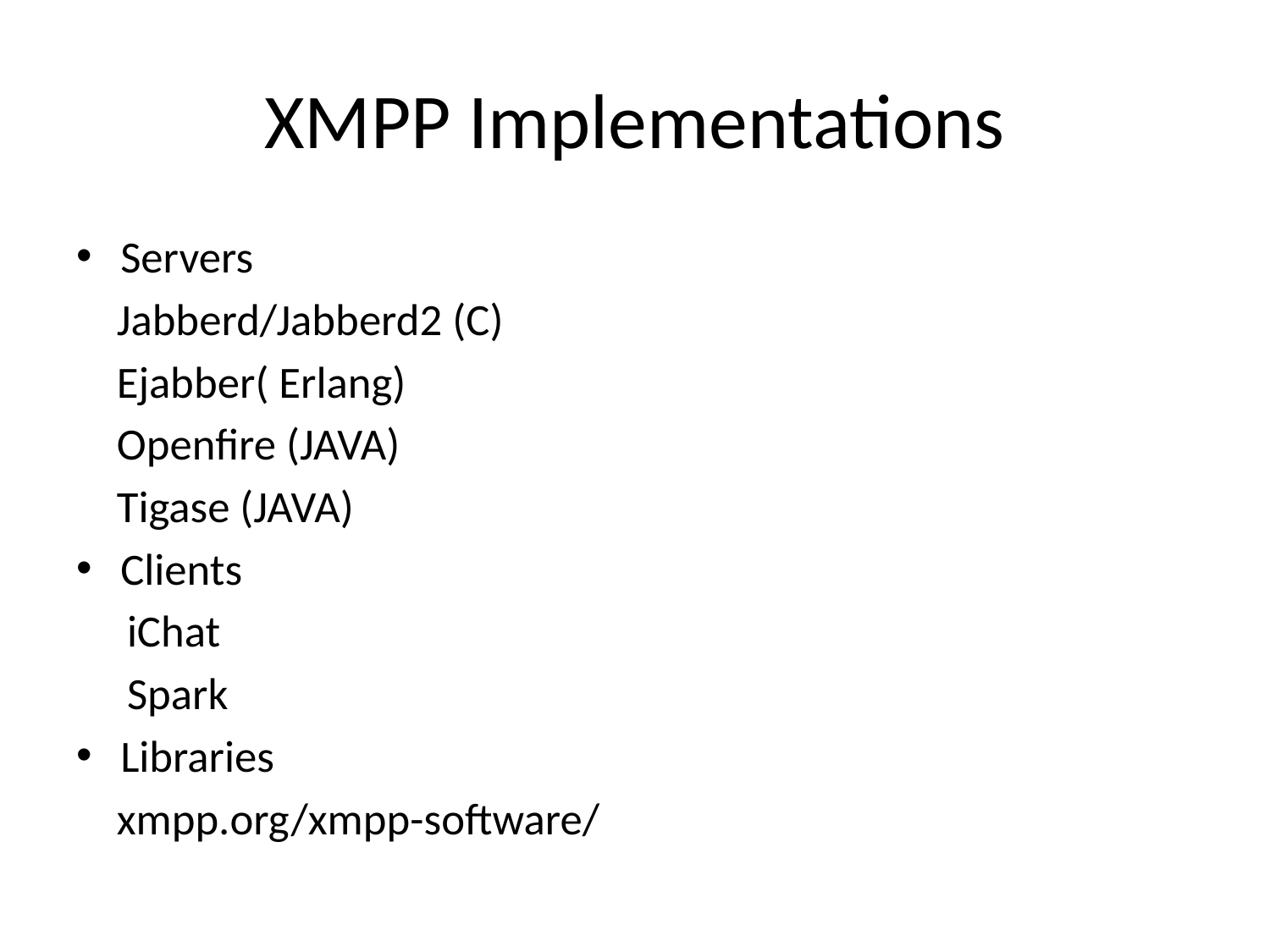

# XMPP Implementations
Servers
    Jabberd/Jabberd2 (C)
    Ejabber( Erlang)
    Openfire (JAVA)
    Tigase (JAVA)
Clients
     iChat
     Spark
Libraries
    xmpp.org/xmpp-software/